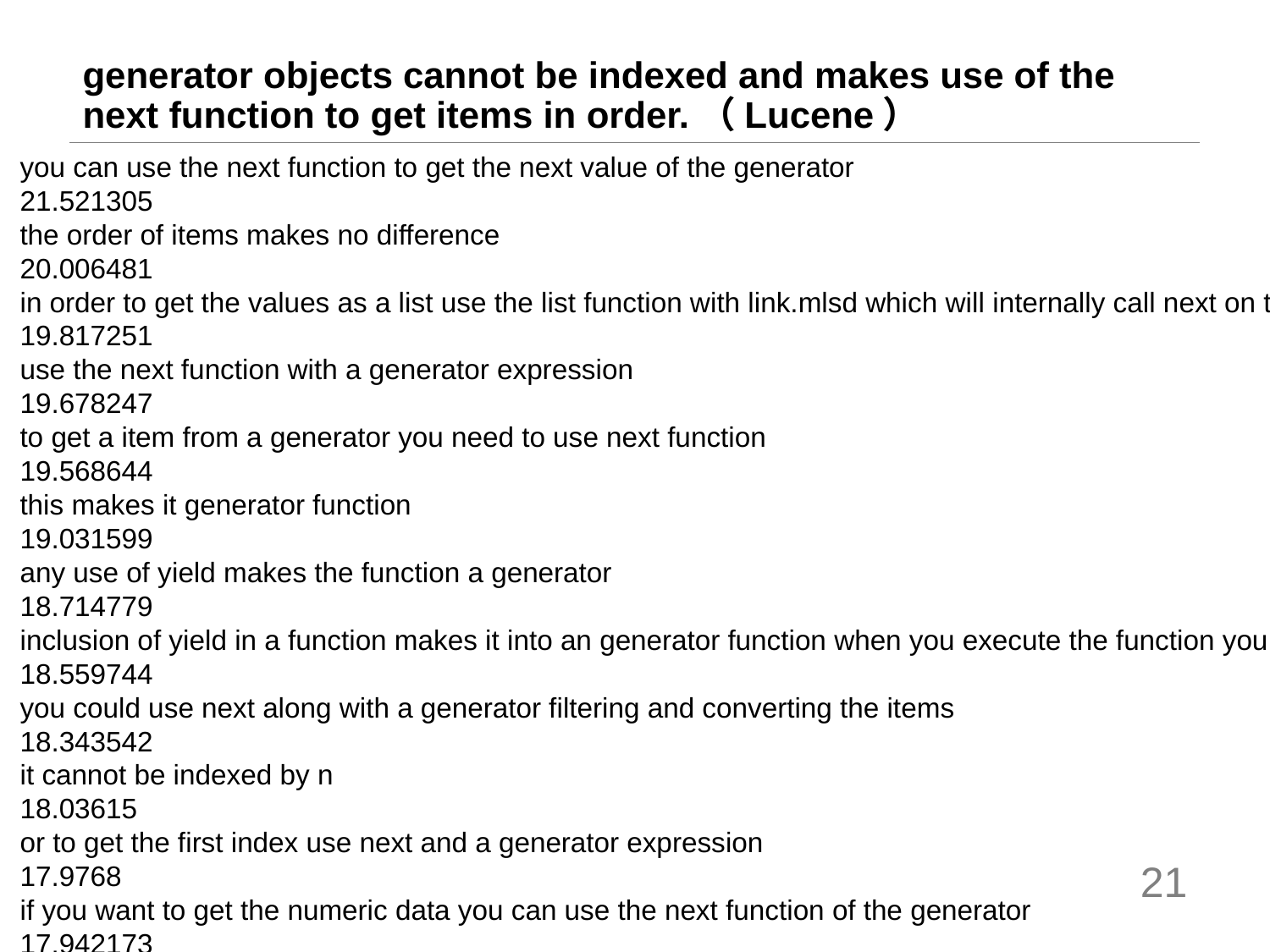

# generator objects cannot be indexed and makes use of the next function to get items in order.（Lucene）
you can use the next function to get the next value of the generator
21.521305
the order of items makes no difference
20.006481
in order to get the values as a list use the list function with link.mlsd which will internally call next on the generator object
19.817251
use the next function with a generator expression
19.678247
to get a item from a generator you need to use next function
19.568644
this makes it generator function
19.031599
any use of yield makes the function a generator
18.714779
inclusion of yield in a function makes it into an generator function when you execute the function you get a generator
18.559744
you could use next along with a generator filtering and converting the items
18.343542
it cannot be indexed by n
18.03615
or to get the first index use next and a generator expression
17.9768
if you want to get the numeric data you can use the next function of the generator
17.942173
21